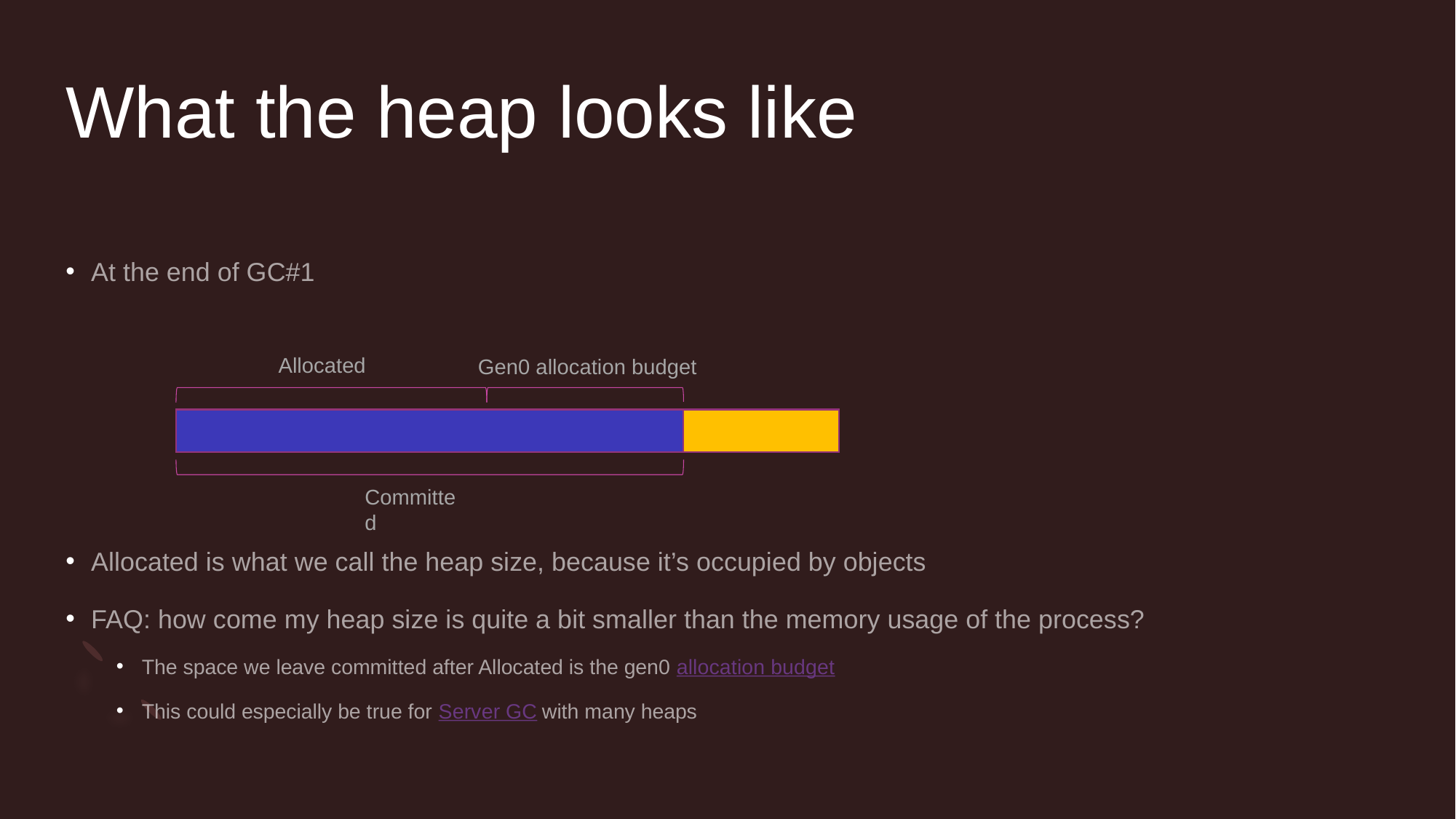

# What the heap looks like

At the end of GC#1

Allocated is what we call the heap size, because it’s occupied by objects
FAQ: how come my heap size is quite a bit smaller than the memory usage of the process?
The space we leave committed after Allocated is the gen0 allocation budget
This could especially be true for Server GC with many heaps

Allocated
Gen0 allocation budget

Committed